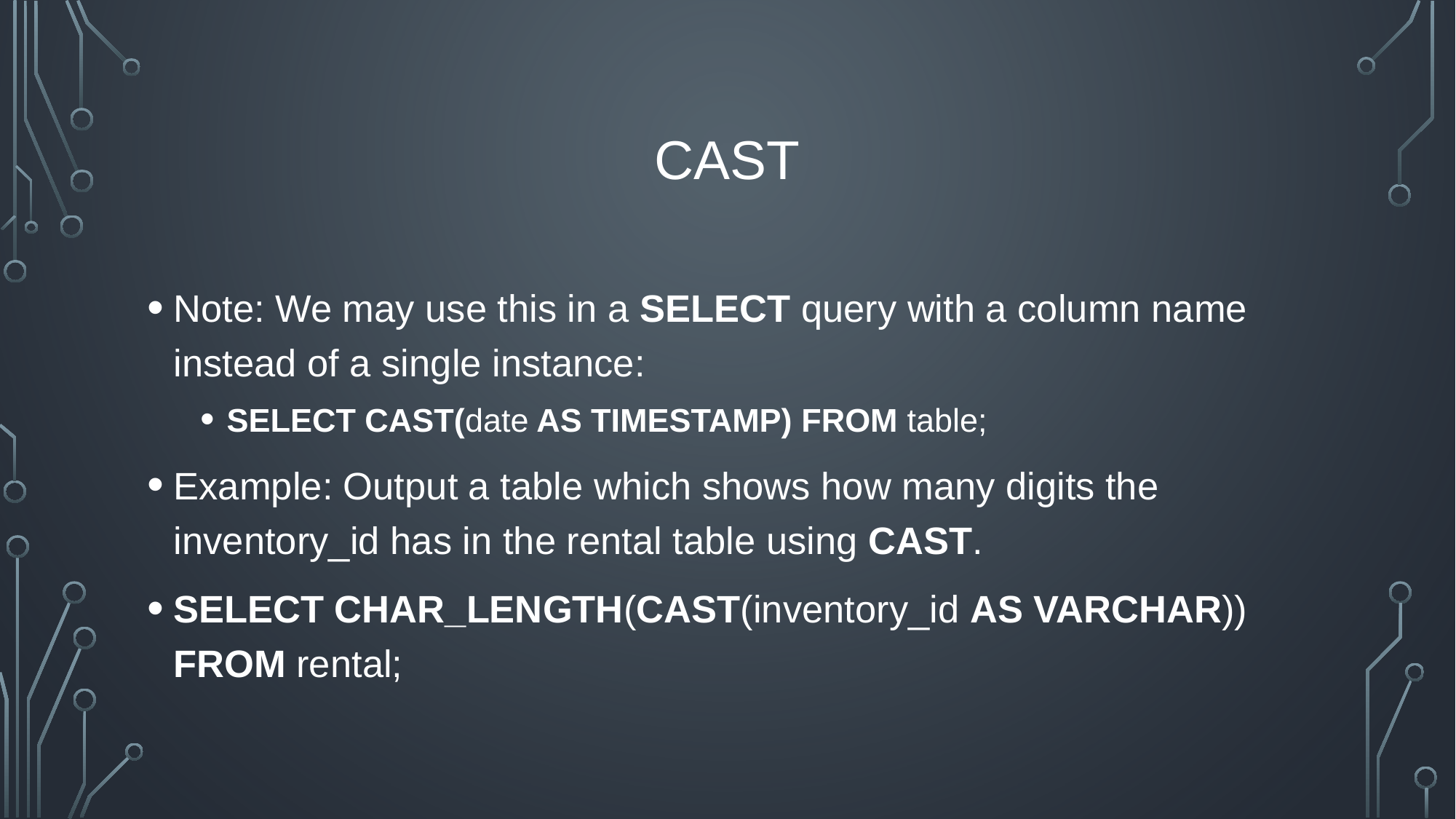

# CAST
Note: We may use this in a SELECT query with a column name instead of a single instance:
SELECT CAST(date AS TIMESTAMP) FROM table;
Example: Output a table which shows how many digits the inventory_id has in the rental table using CAST.
SELECT CHAR_LENGTH(CAST(inventory_id AS VARCHAR)) FROM rental;